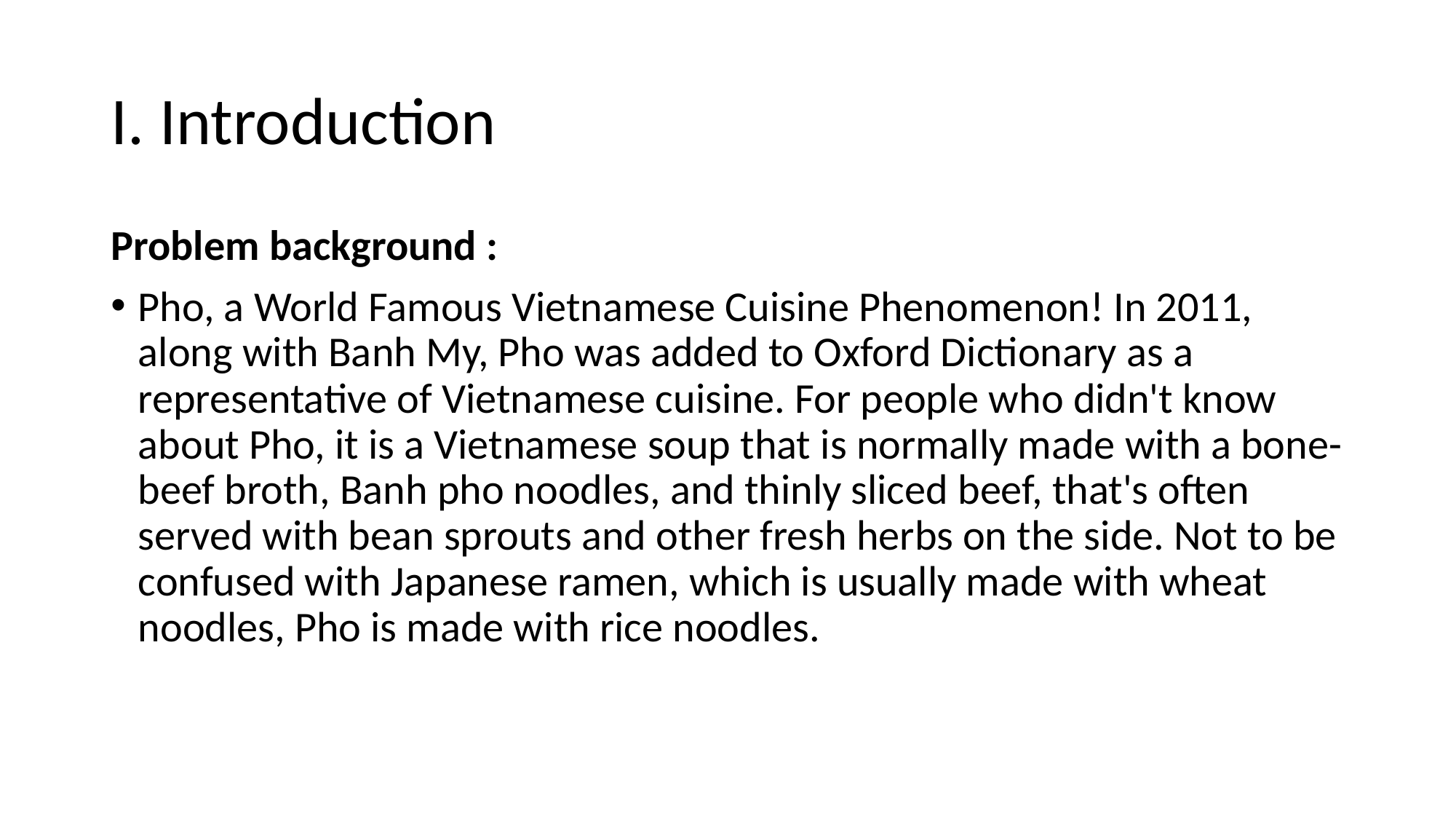

# I. Introduction
Problem background :
Pho, a World Famous Vietnamese Cuisine Phenomenon! In 2011, along with Banh My, Pho was added to Oxford Dictionary as a representative of Vietnamese cuisine. For people who didn't know about Pho, it is a Vietnamese soup that is normally made with a bone-beef broth, Banh pho noodles, and thinly sliced beef, that's often served with bean sprouts and other fresh herbs on the side. Not to be confused with Japanese ramen, which is usually made with wheat noodles, Pho is made with rice noodles.